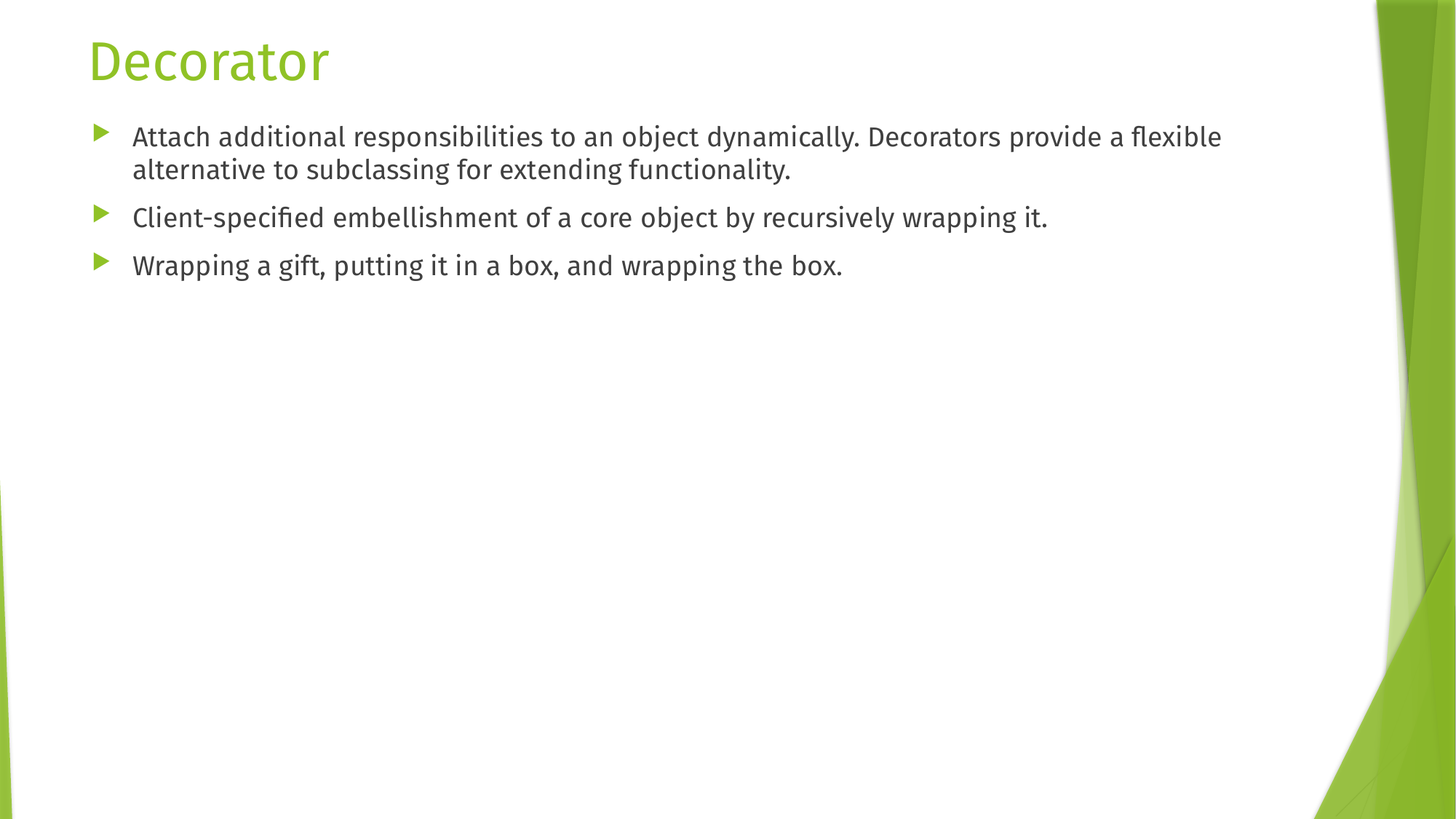

# Decorator
Attach additional responsibilities to an object dynamically. Decorators provide a flexible alternative to subclassing for extending functionality.
Client-specified embellishment of a core object by recursively wrapping it.
Wrapping a gift, putting it in a box, and wrapping the box.